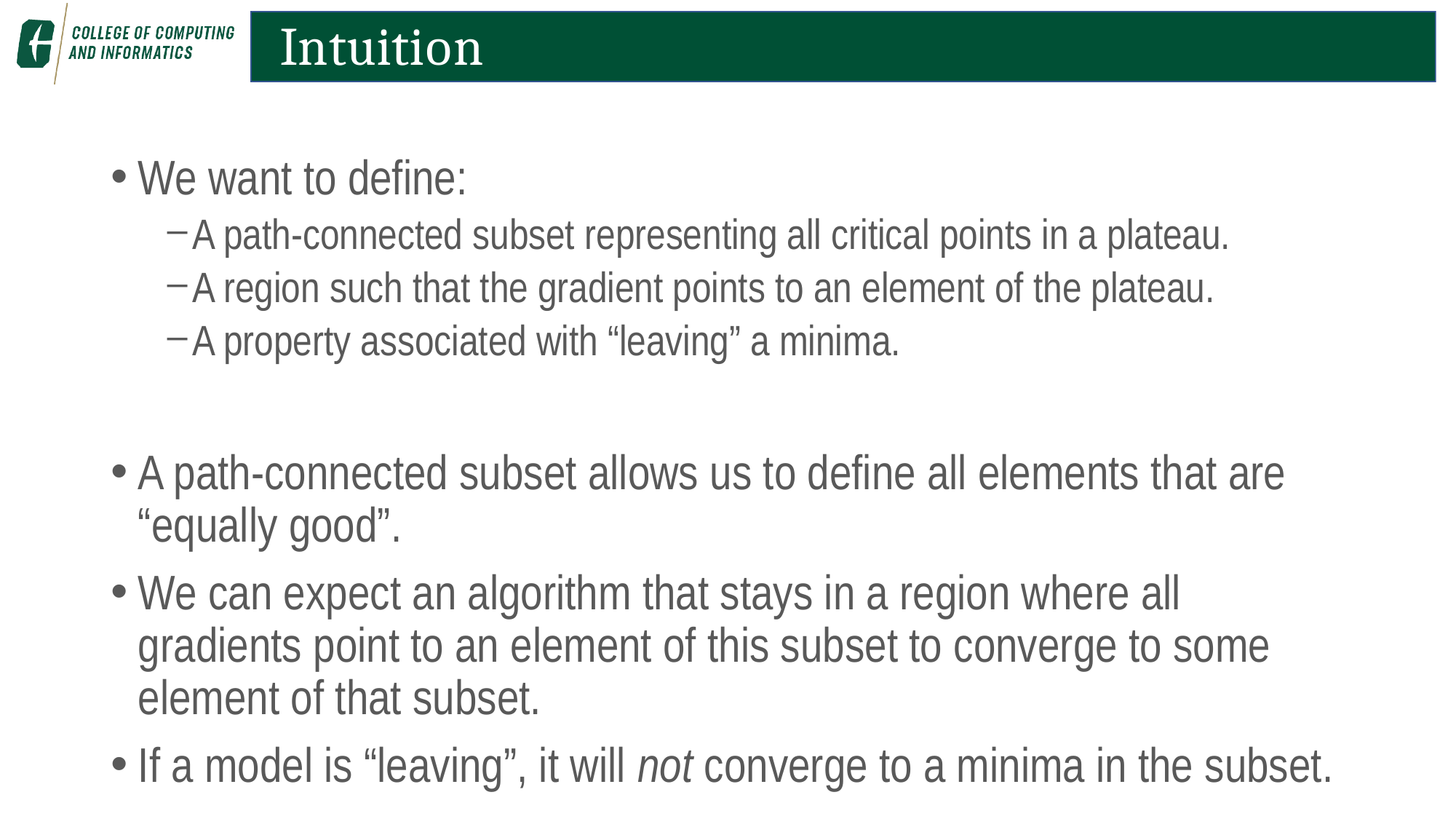

# Intuition
We want to define:
A path-connected subset representing all critical points in a plateau.
A region such that the gradient points to an element of the plateau.
A property associated with “leaving” a minima.

A path-connected subset allows us to define all elements that are “equally good”.
We can expect an algorithm that stays in a region where all gradients point to an element of this subset to converge to some element of that subset.
If a model is “leaving”, it will not converge to a minima in the subset.